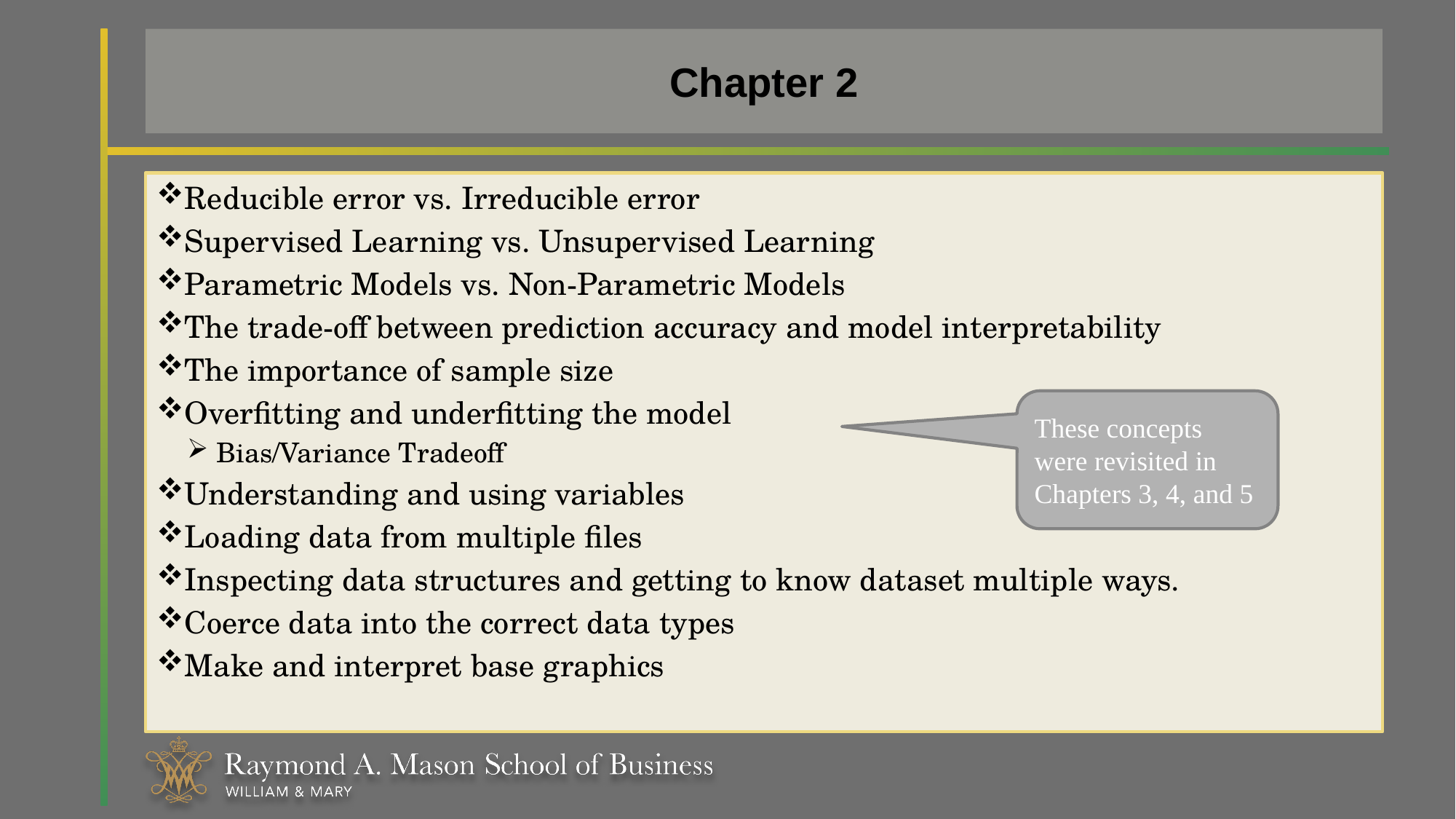

# Chapter 2
Reducible error vs. Irreducible error
Supervised Learning vs. Unsupervised Learning
Parametric Models vs. Non-Parametric Models
The trade-off between prediction accuracy and model interpretability
The importance of sample size
Overfitting and underfitting the model
 Bias/Variance Tradeoff
Understanding and using variables
Loading data from multiple files
Inspecting data structures and getting to know dataset multiple ways.
Coerce data into the correct data types
Make and interpret base graphics
These concepts were revisited in Chapters 3, 4, and 5